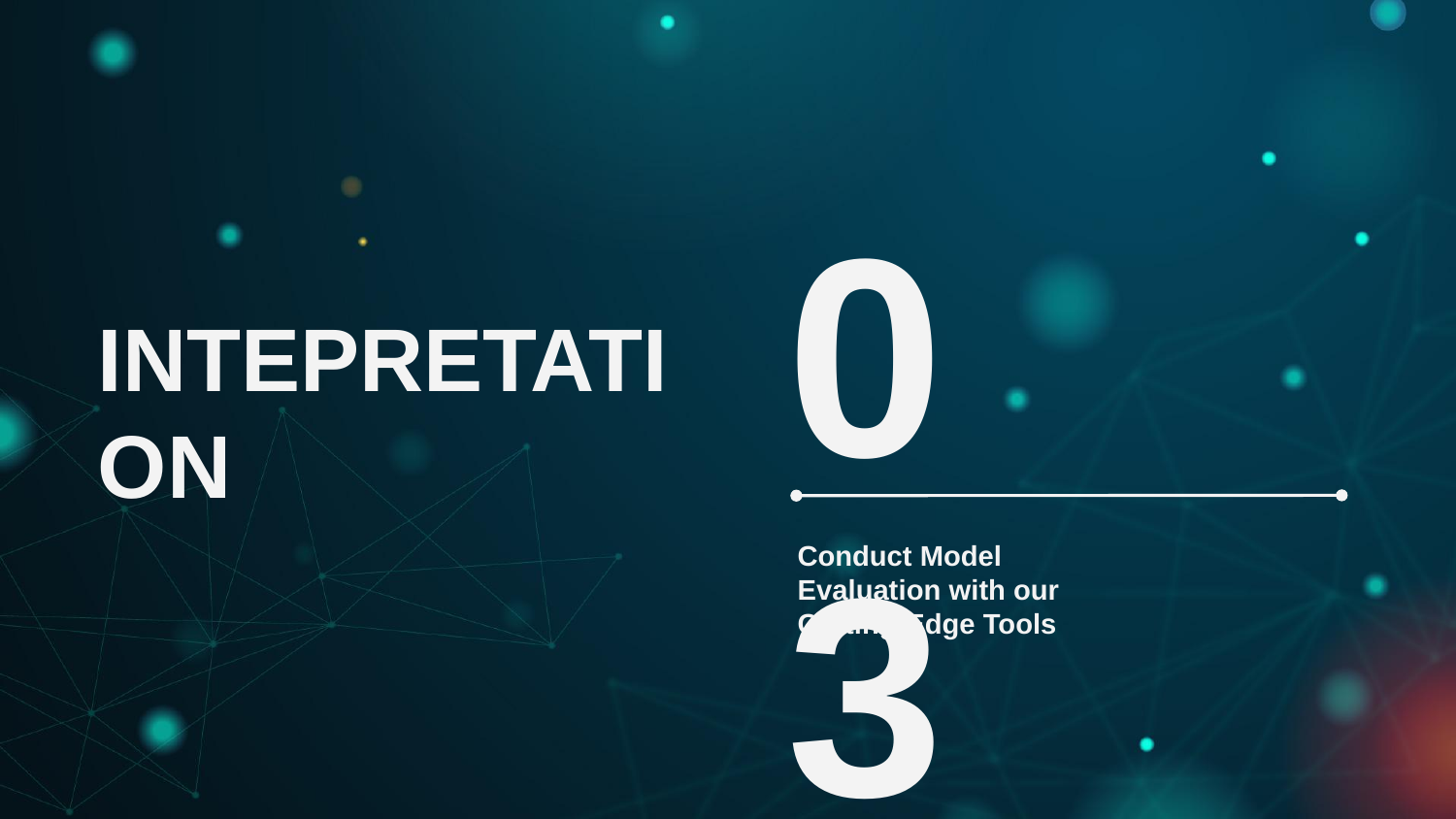

# INTEPRETATION
03
Conduct Model Evaluation with our Cutting-Edge Tools